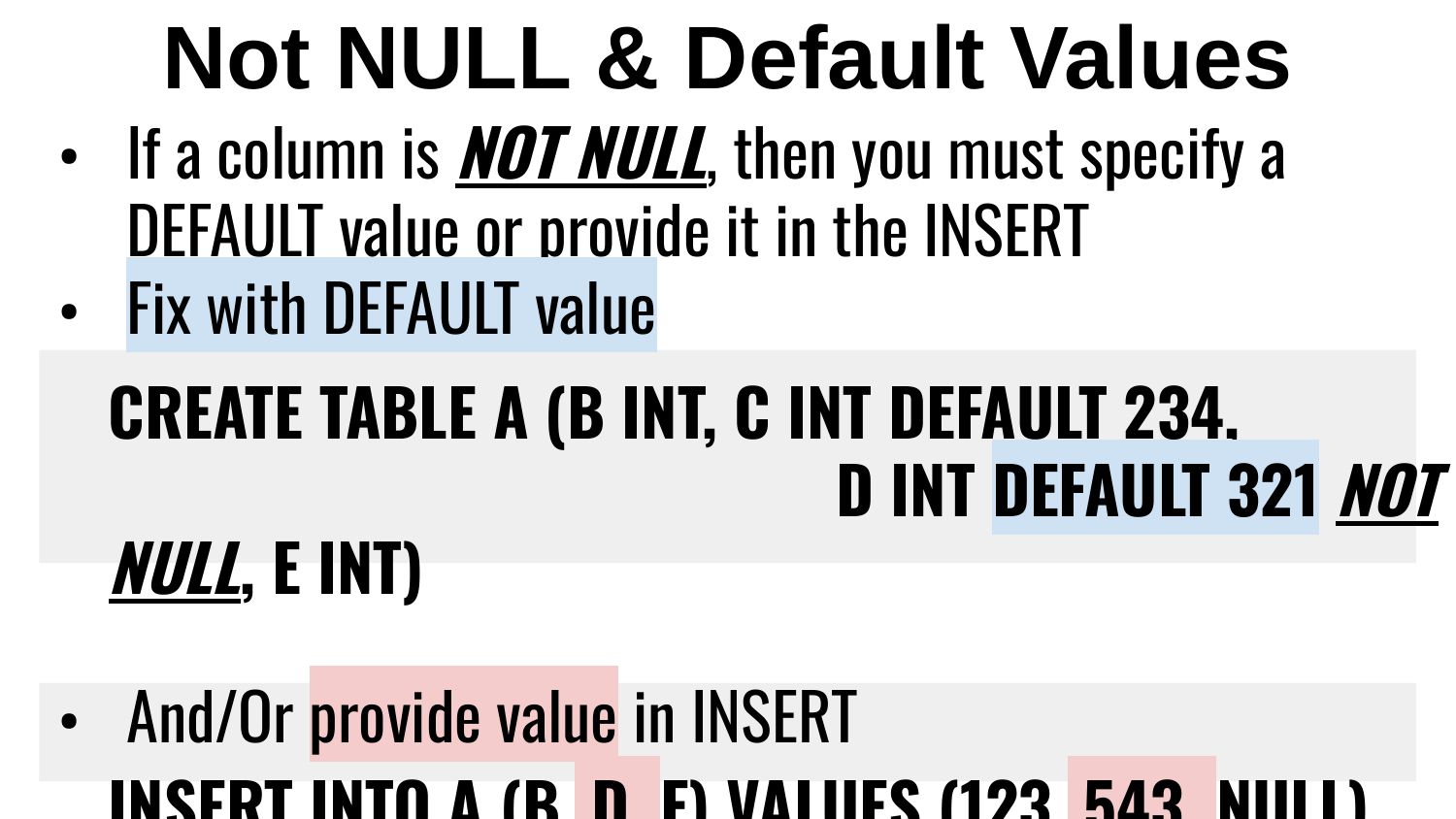

# Not NULL & Default Values
If a column is NOT NULL, then you must specify a DEFAULT value or provide it in the INSERT
Fix with DEFAULT value

	CREATE TABLE A (B INT, C INT DEFAULT 234,							D INT DEFAULT 321 NOT NULL, E INT)

And/Or provide value in INSERT
	INSERT INTO A (B, D, E) VALUES (123, 543, NULL)